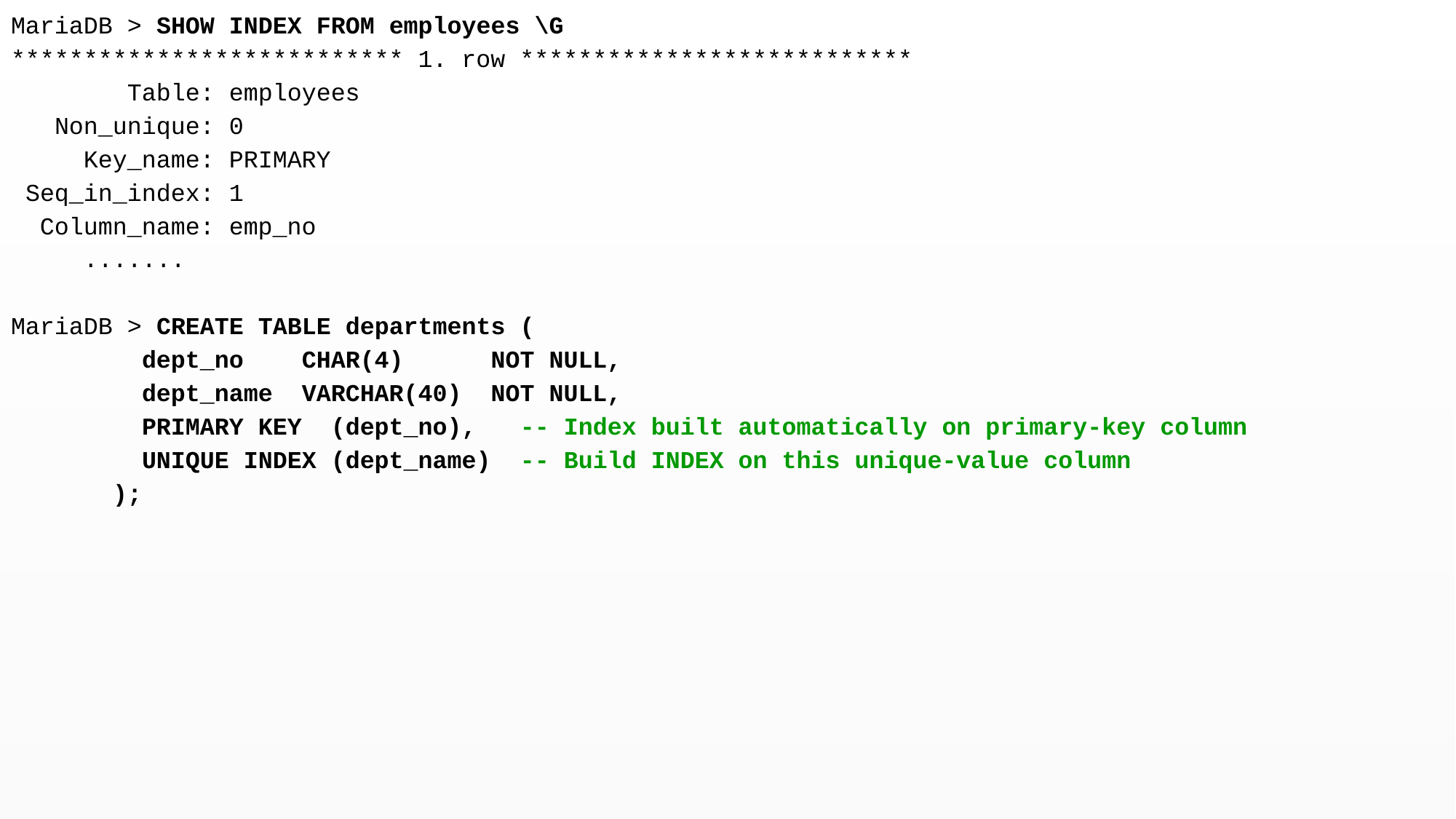

MariaDB > SHOW INDEX FROM employees \G
*************************** 1. row ***************************
        Table: employees
   Non_unique: 0
     Key_name: PRIMARY
 Seq_in_index: 1
  Column_name: emp_no
     .......

MariaDB > CREATE TABLE departments (
         dept_no    CHAR(4)      NOT NULL,
         dept_name  VARCHAR(40)  NOT NULL,
         PRIMARY KEY  (dept_no),   -- Index built automatically on primary-key column
         UNIQUE INDEX (dept_name)  -- Build INDEX on this unique-value column
       );